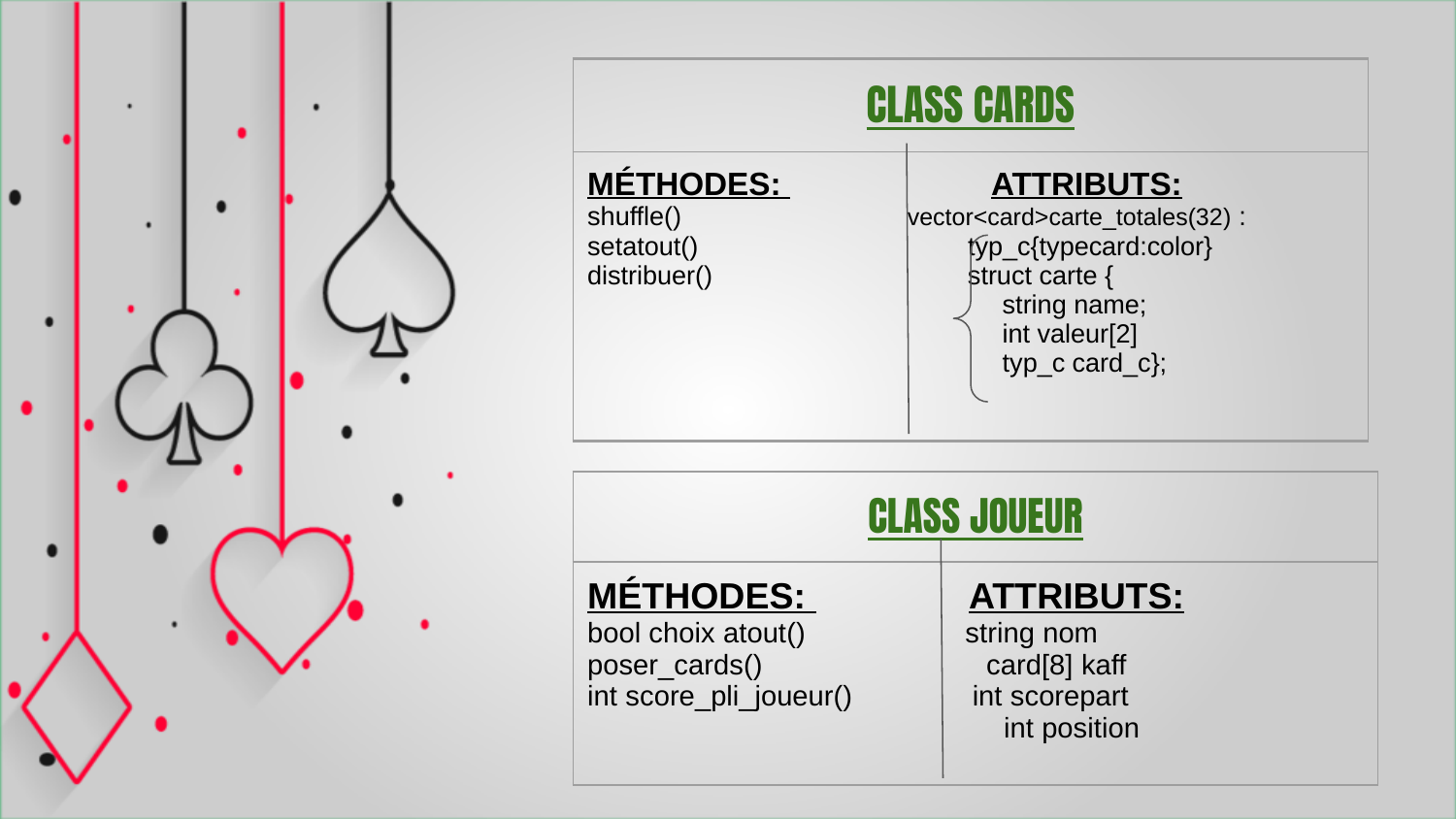

| CLASS CARDS |
| --- |
| MÉTHODES: ATTRIBUTS: shuffle() vector<card>carte\_totales(32) : setatout() typ\_c{typecard:color} distribuer() struct carte { string name; int valeur[2] typ\_c card\_c}; |

| CLASS JOUEUR |
| --- |
| MÉTHODES: ATTRIBUTS: bool choix atout() string nom poser\_cards() card[8] kaff int score\_pli\_joueur() int scorepart int position |